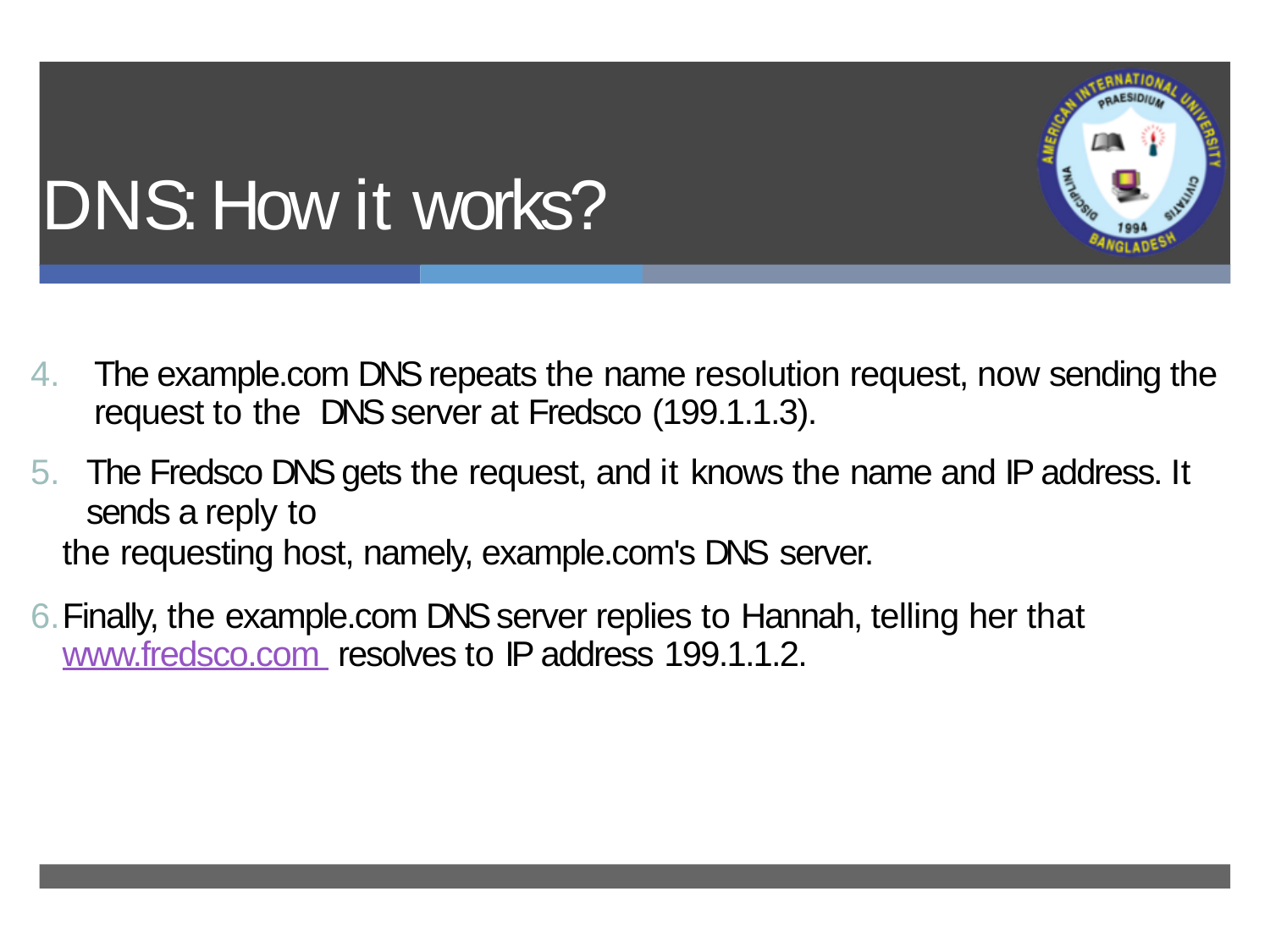

# D N S: How it works?
The example.com DNS repeats the name resolution request, now sending the request to the  DNS server at Fredsco (199.1.1.3).
The Fredsco DNS gets the request, and it knows the name and IP address. It sends a reply to
the requesting host, namely, example.com's DNS server.
Finally, the example.com DNS server replies to Hannah, telling her that www.fredsco.com  resolves to IP address 199.1.1.2.